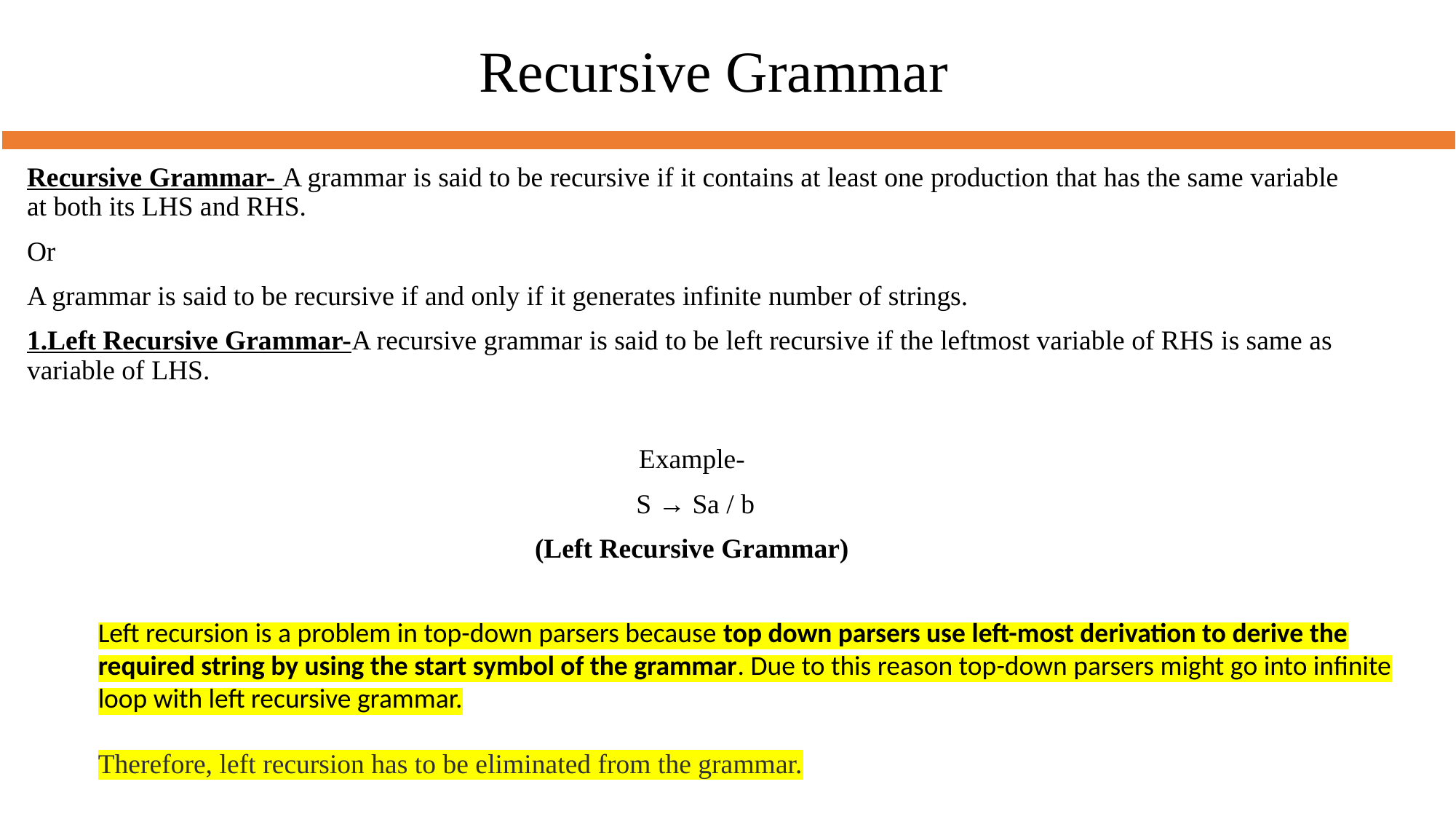

# Recursive Grammar
Recursive Grammar- A grammar is said to be recursive if it contains at least one production that has the same variable at both its LHS and RHS.
Or
A grammar is said to be recursive if and only if it generates infinite number of strings.
1.Left Recursive Grammar-A recursive grammar is said to be left recursive if the leftmost variable of RHS is same as variable of LHS.

Example-
 S → Sa / b
(Left Recursive Grammar)

Left recursion is a problem in top-down parsers because top down parsers use left-most derivation to derive the required string by using the start symbol of the grammar. Due to this reason top-down parsers might go into infinite loop with left recursive grammar.

Therefore, left recursion has to be eliminated from the grammar.